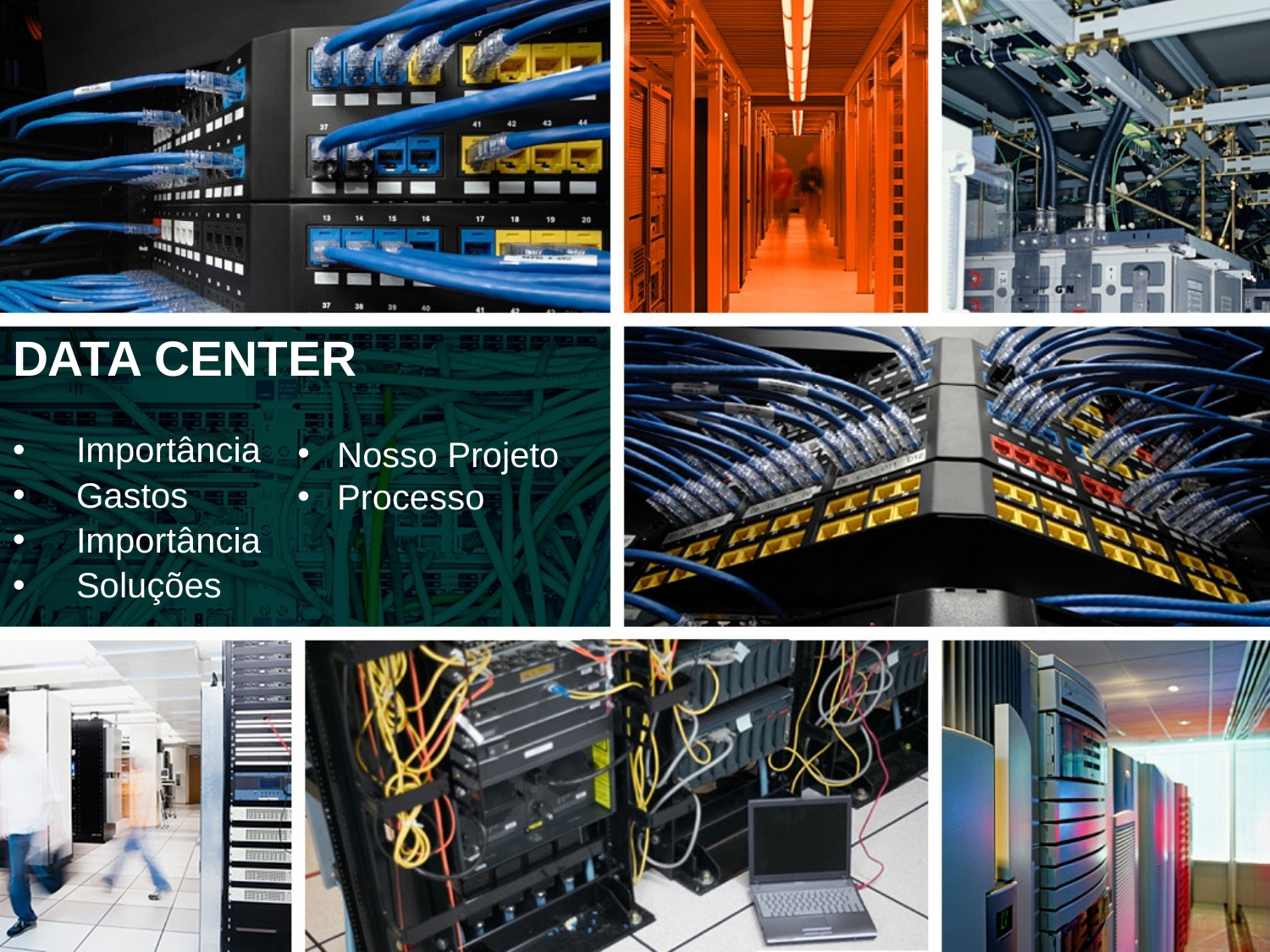

# DATA CENTER
Importância
Gastos
Importância
Soluções

Nosso Projeto
Processo